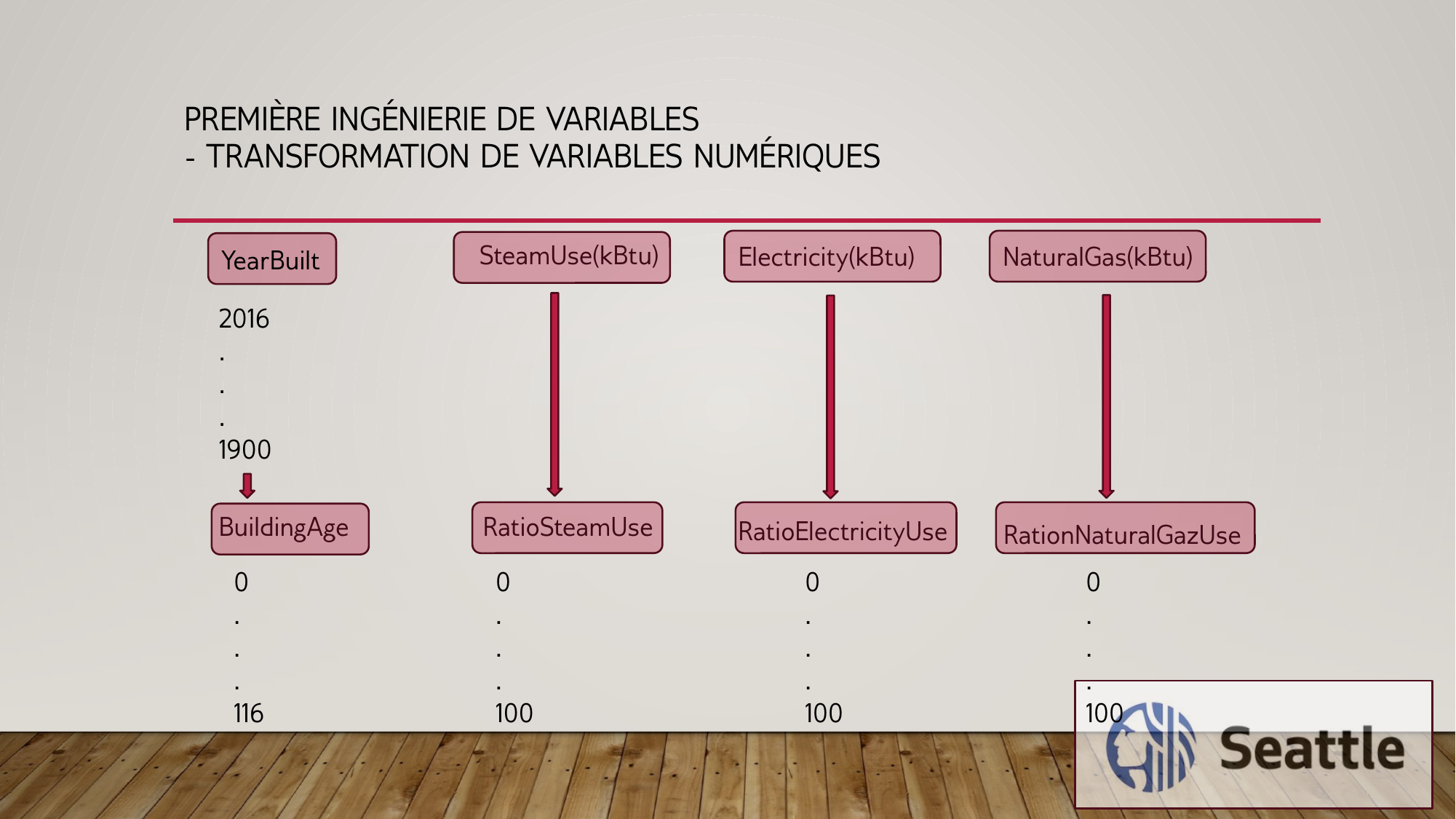

# Première ingénierie de variables - Transformation de variables numériques

SteamUse(kBtu)
Electricity(kBtu)
NaturalGas(kBtu)

YearBuilt

2016
.
.
.
1900

BuildingAge

RatioSteamUse
RatioElectricityUse
RationNaturalGazUse
0
.
.
.
116
0
.
.
.
100
0
.
.
.
100
0
.
.
.
100